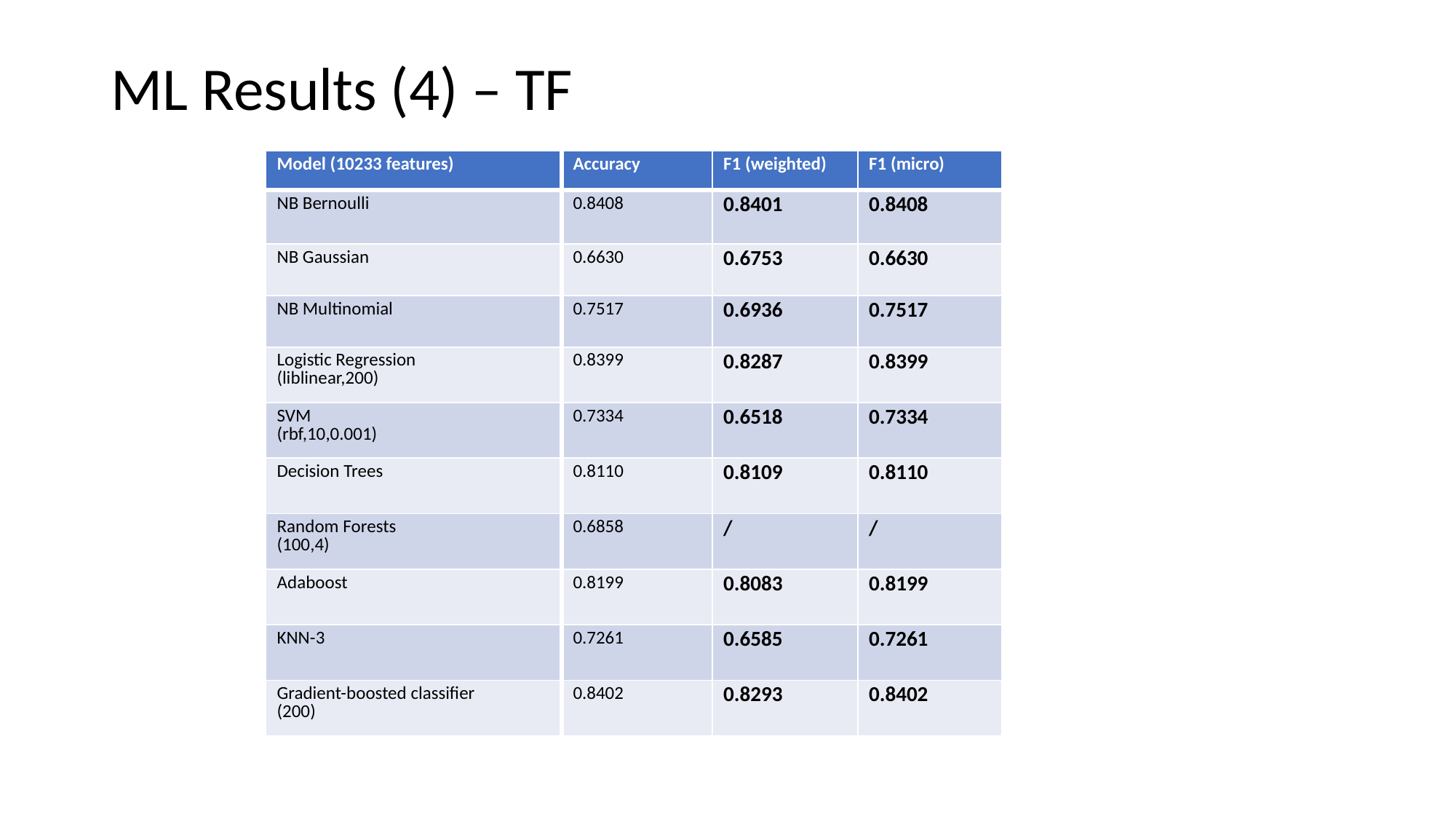

# ML Results (4) – TF
| Model (10233 features) | Accuracy | F1 (weighted) | F1 (micro) |
| --- | --- | --- | --- |
| NB Bernoulli | 0.8408 | 0.8401 | 0.8408 |
| NB Gaussian | 0.6630 | 0.6753 | 0.6630 |
| NB Multinomial | 0.7517 | 0.6936 | 0.7517 |
| Logistic Regression (liblinear,200) | 0.8399 | 0.8287 | 0.8399 |
| SVM (rbf,10,0.001) | 0.7334 | 0.6518 | 0.7334 |
| Decision Trees | 0.8110 | 0.8109 | 0.8110 |
| Random Forests (100,4) | 0.6858 | / | / |
| Adaboost | 0.8199 | 0.8083 | 0.8199 |
| KNN-3 | 0.7261 | 0.6585 | 0.7261 |
| Gradient-boosted classifier (200) | 0.8402 | 0.8293 | 0.8402 |